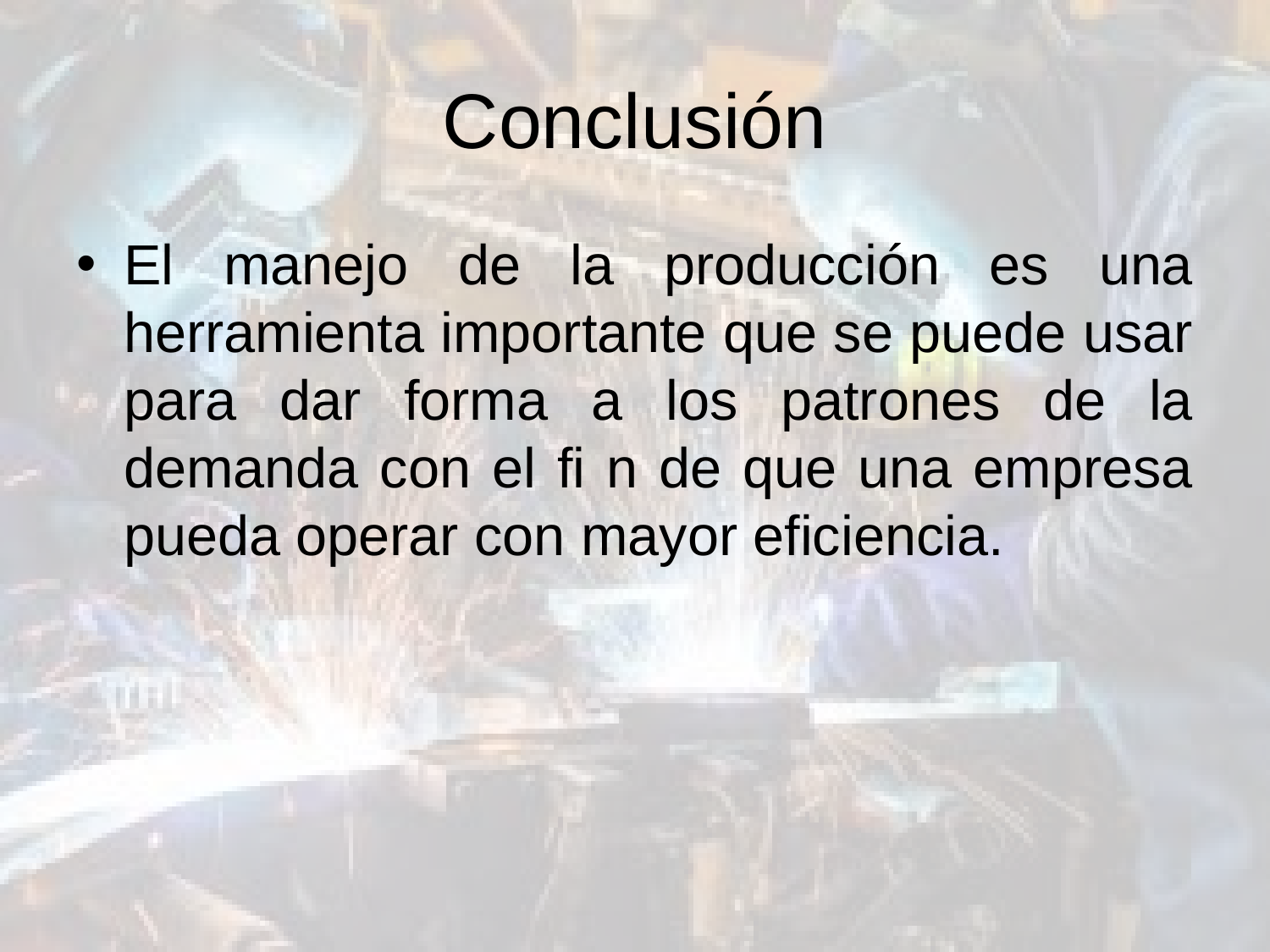

# Conclusión
El manejo de la producción es una herramienta importante que se puede usar para dar forma a los patrones de la demanda con el fi n de que una empresa pueda operar con mayor eficiencia.